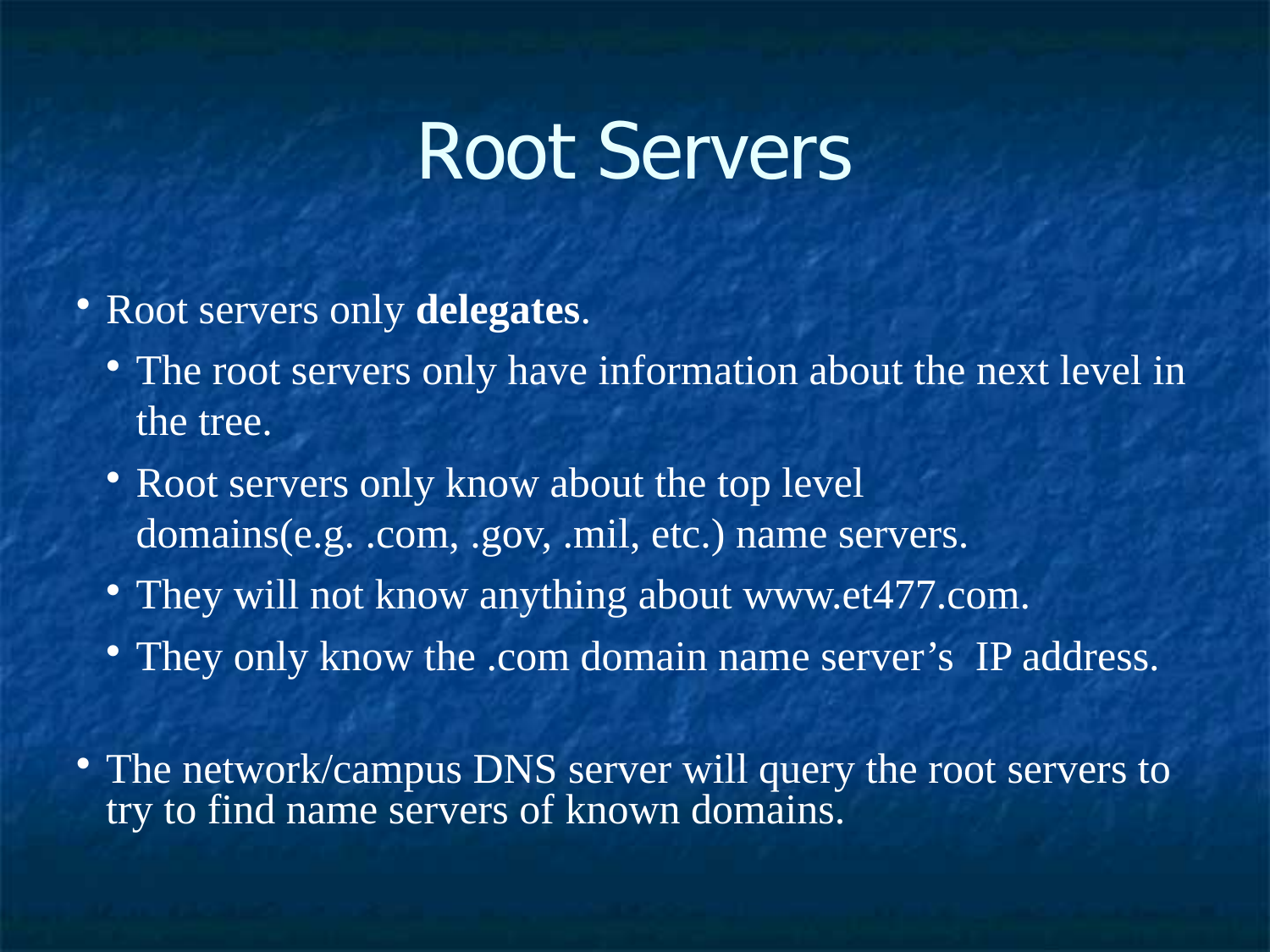

Root Servers
Root servers only delegates.
The root servers only have information about the next level in the tree.
Root servers only know about the top level domains(e.g. .com, .gov, .mil, etc.) name servers.
They will not know anything about www.et477.com.
They only know the .com domain name server’s  IP address.

The network/campus DNS server will query the root servers to try to find name servers of known domains.